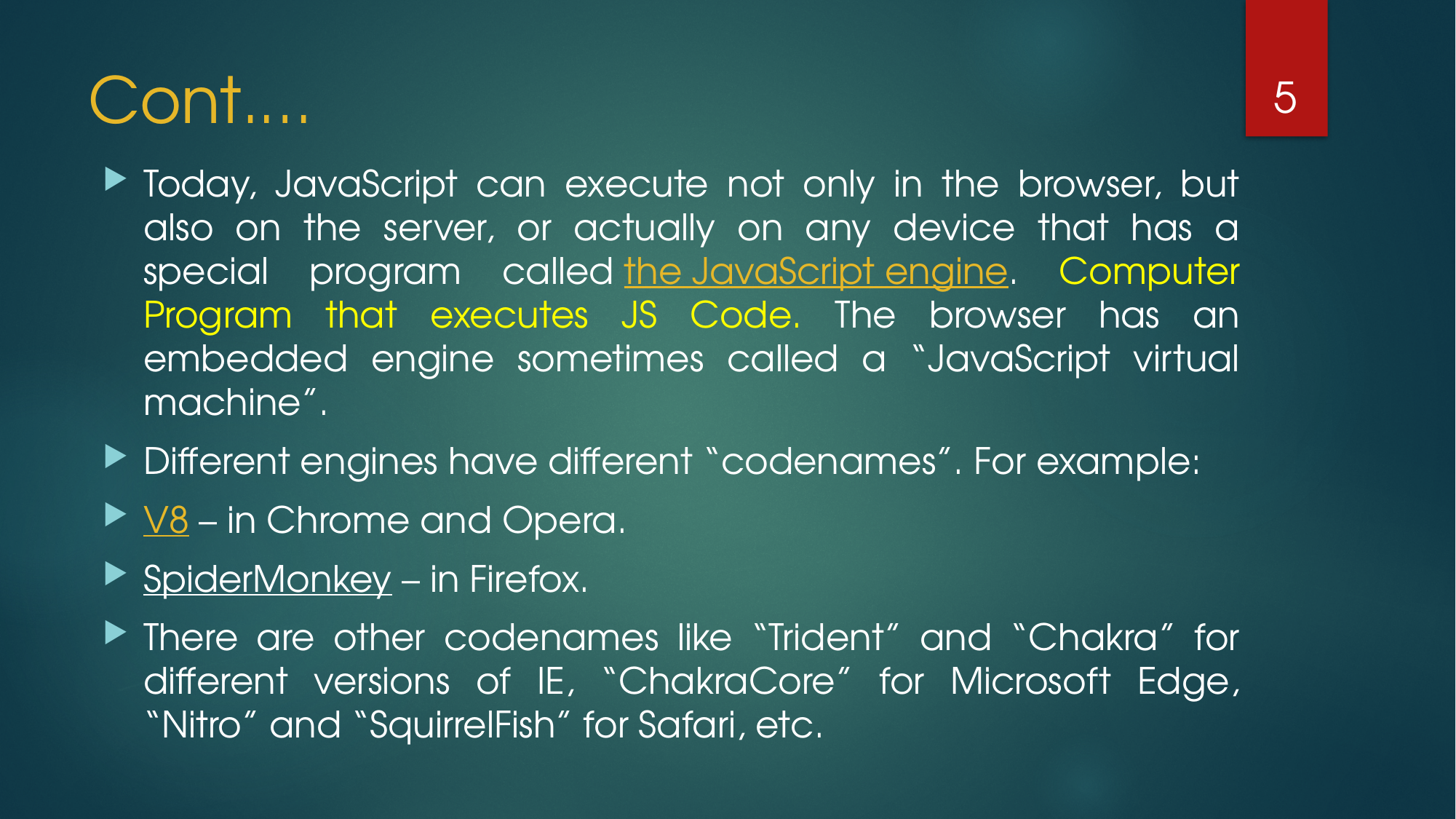

5
# Cont.…
Today, JavaScript can execute not only in the browser, but also on the server, or actually on any device that has a special program called the JavaScript engine. Computer Program that executes JS Code. The browser has an embedded engine sometimes called a “JavaScript virtual machine”.
Different engines have different “codenames”. For example:
V8 – in Chrome and Opera.
SpiderMonkey – in Firefox.
There are other codenames like “Trident” and “Chakra” for different versions of IE, “ChakraCore” for Microsoft Edge, “Nitro” and “SquirrelFish” for Safari, etc.